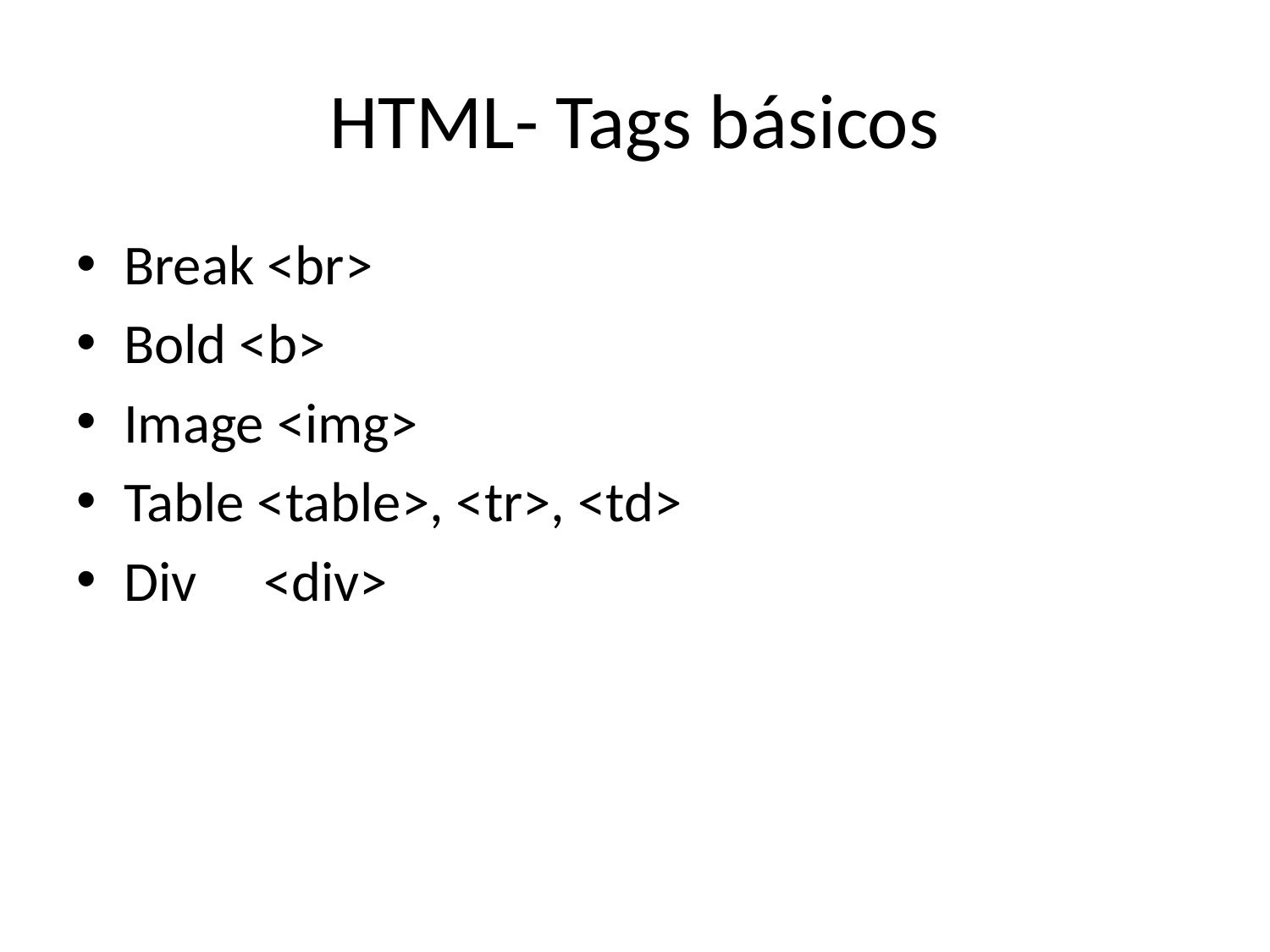

# HTML- Tags básicos
Break <br>
Bold <b>
Image <img>
Table <table>, <tr>, <td>
Div	 <div>